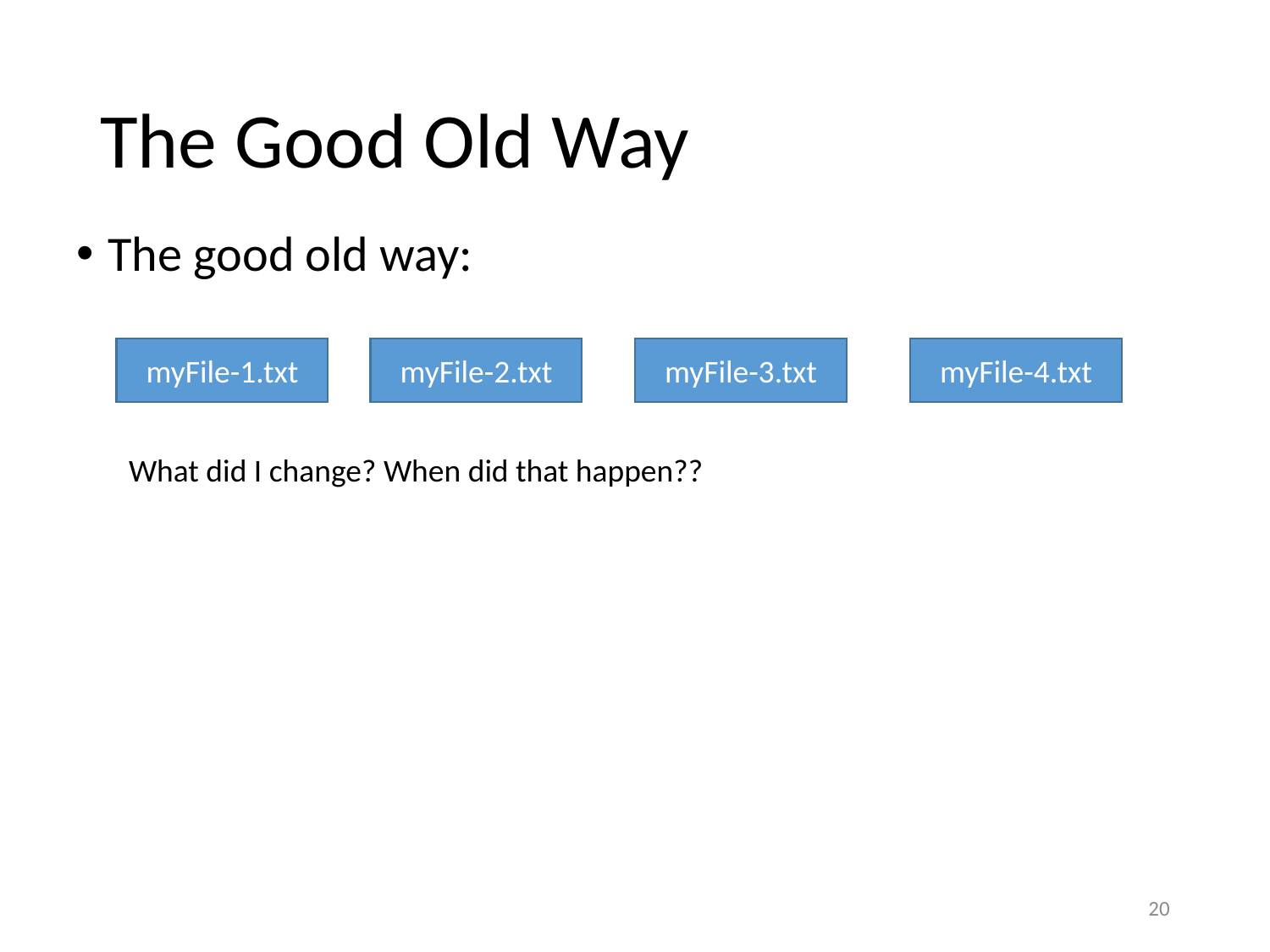

# The Good Old Way
The good old way:

myFile-1.txt
myFile-2.txt
myFile-3.txt
myFile-4.txt
What did I change? When did that happen??
20